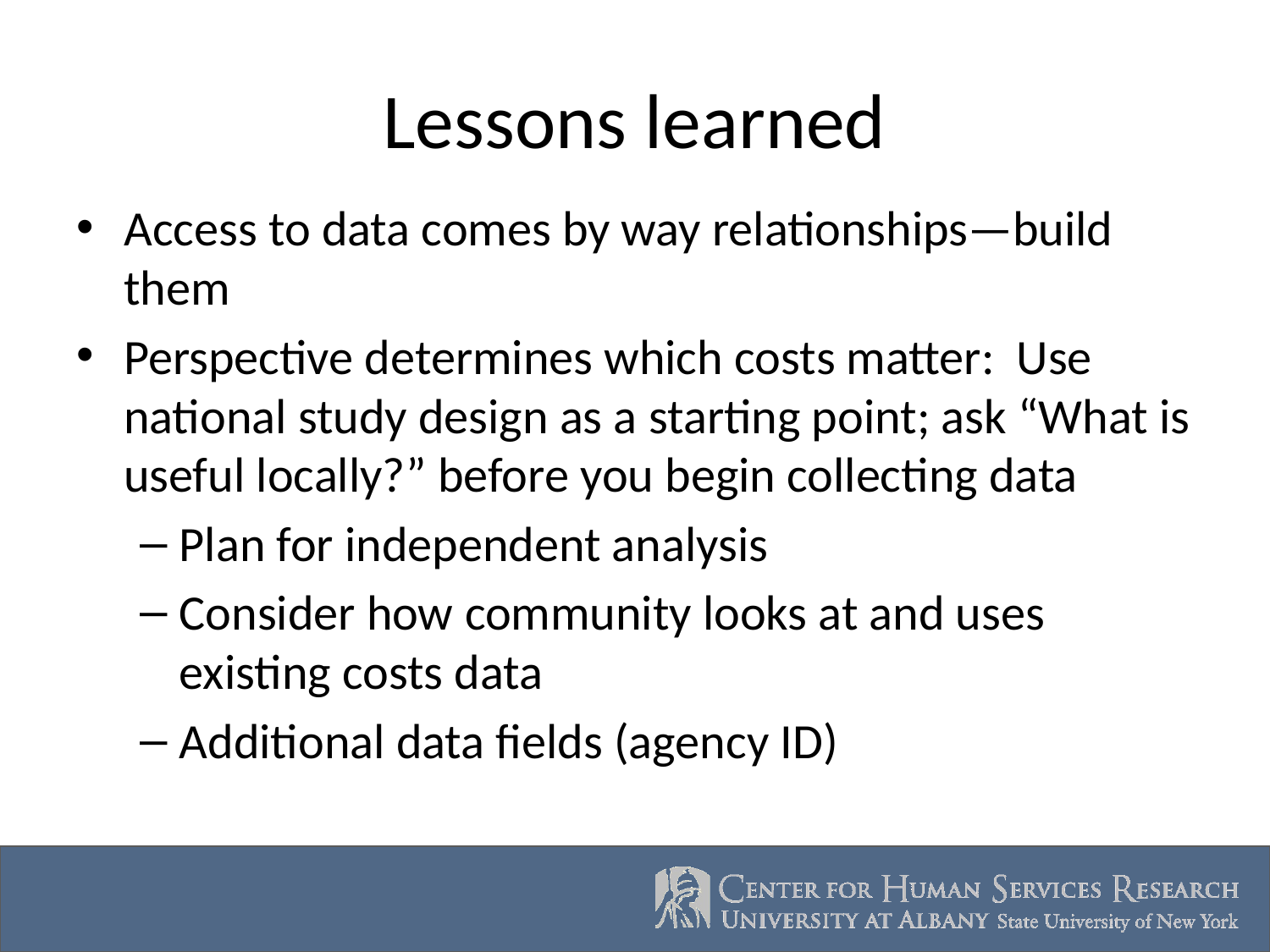

# Lessons learned
Access to data comes by way relationships—build them
Perspective determines which costs matter:  Use national study design as a starting point; ask “What is useful locally?” before you begin collecting data
Plan for independent analysis
Consider how community looks at and uses existing costs data
Additional data fields (agency ID)